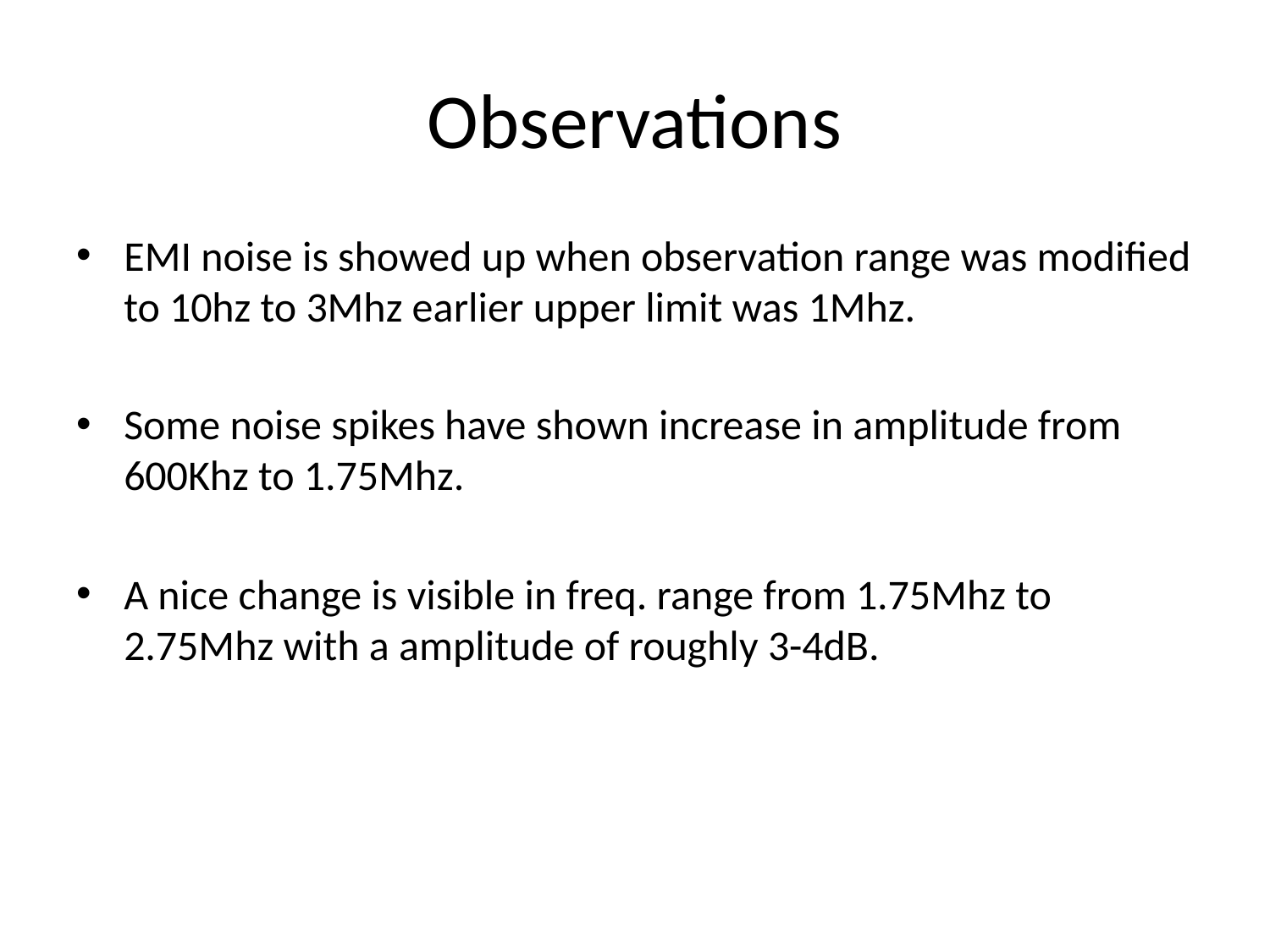

# Observations
EMI noise is showed up when observation range was modified to 10hz to 3Mhz earlier upper limit was 1Mhz.

Some noise spikes have shown increase in amplitude from 600Khz to 1.75Mhz.

A nice change is visible in freq. range from 1.75Mhz to  2.75Mhz with a amplitude of roughly 3-4dB.